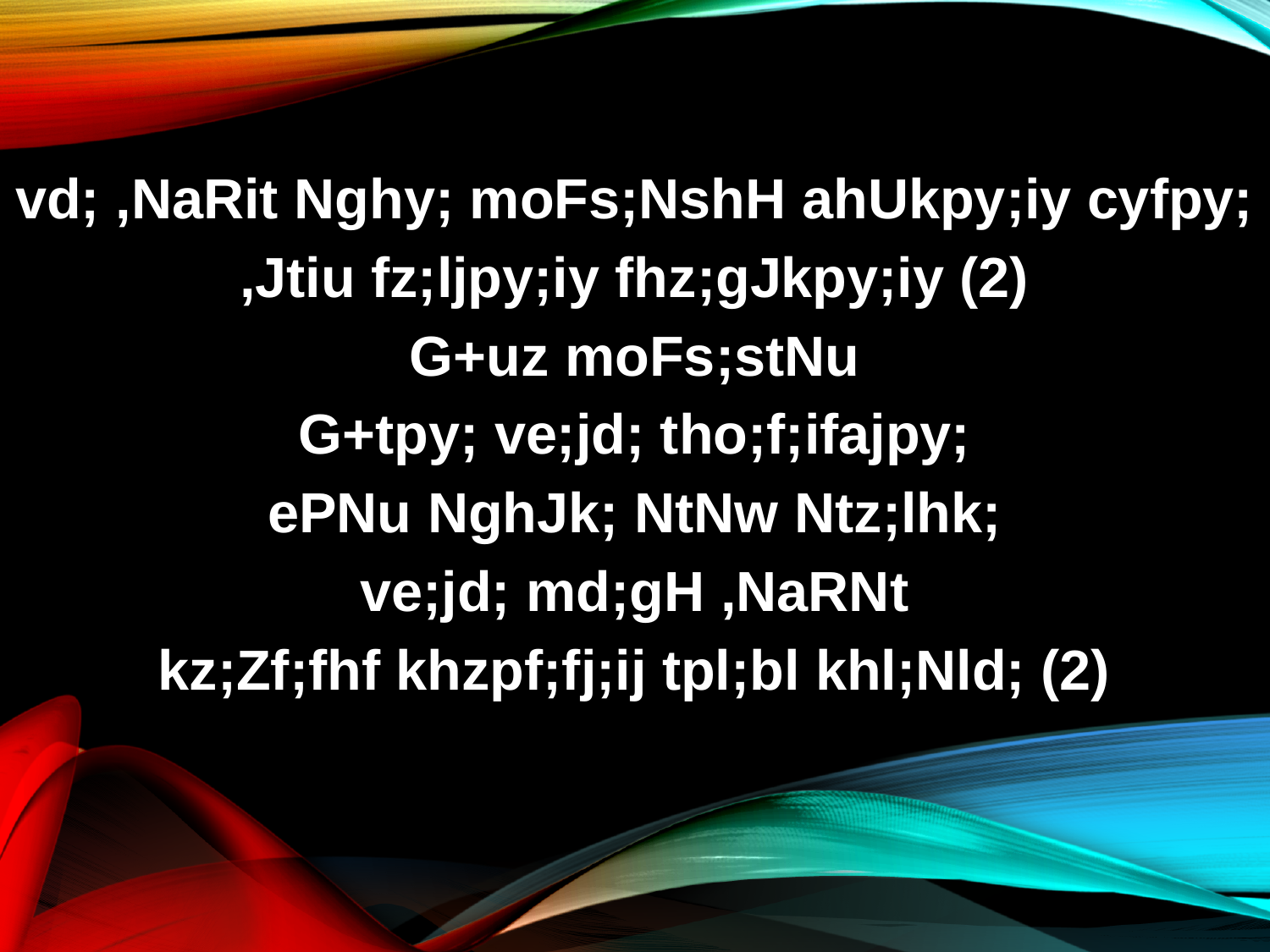

vd; ,NaRit Nghy; moFs;NshH ahUkpy;iy cyfpy;
,Jtiu fz;ljpy;iy fhz;gJkpy;iy (2)
G+uz moFs;stNu
G+tpy; ve;jd; tho;f;ifajpy;
ePNu NghJk; NtNw Ntz;lhk;
ve;jd; md;gH ,NaRNt
kz;Zf;fhf khzpf;fj;ij tpl;bl khl;Nld; (2)